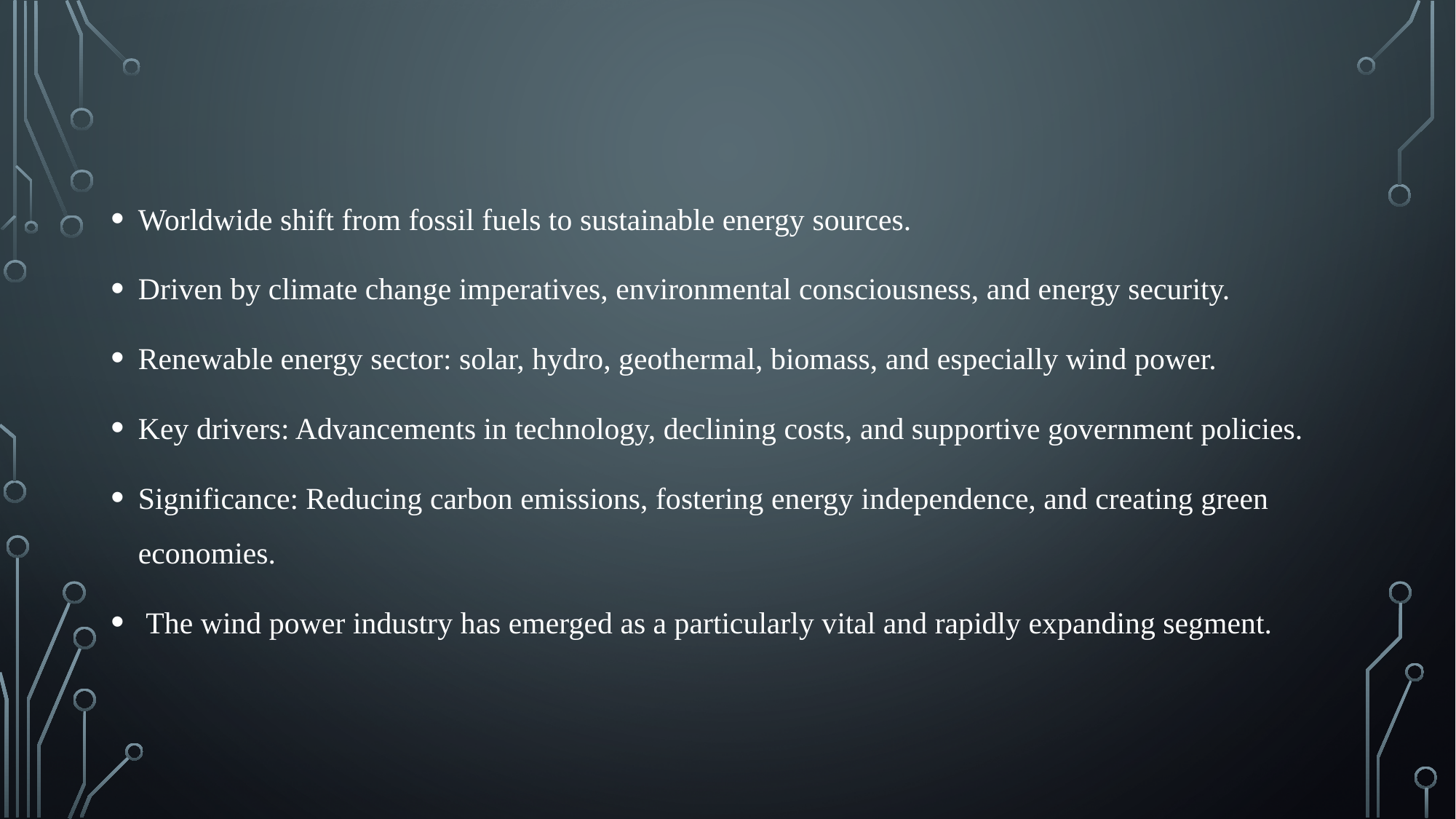

Worldwide shift from fossil fuels to sustainable energy sources.
Driven by climate change imperatives, environmental consciousness, and energy security.
Renewable energy sector: solar, hydro, geothermal, biomass, and especially wind power.
Key drivers: Advancements in technology, declining costs, and supportive government policies.
Significance: Reducing carbon emissions, fostering energy independence, and creating green economies.
 The wind power industry has emerged as a particularly vital and rapidly expanding segment.